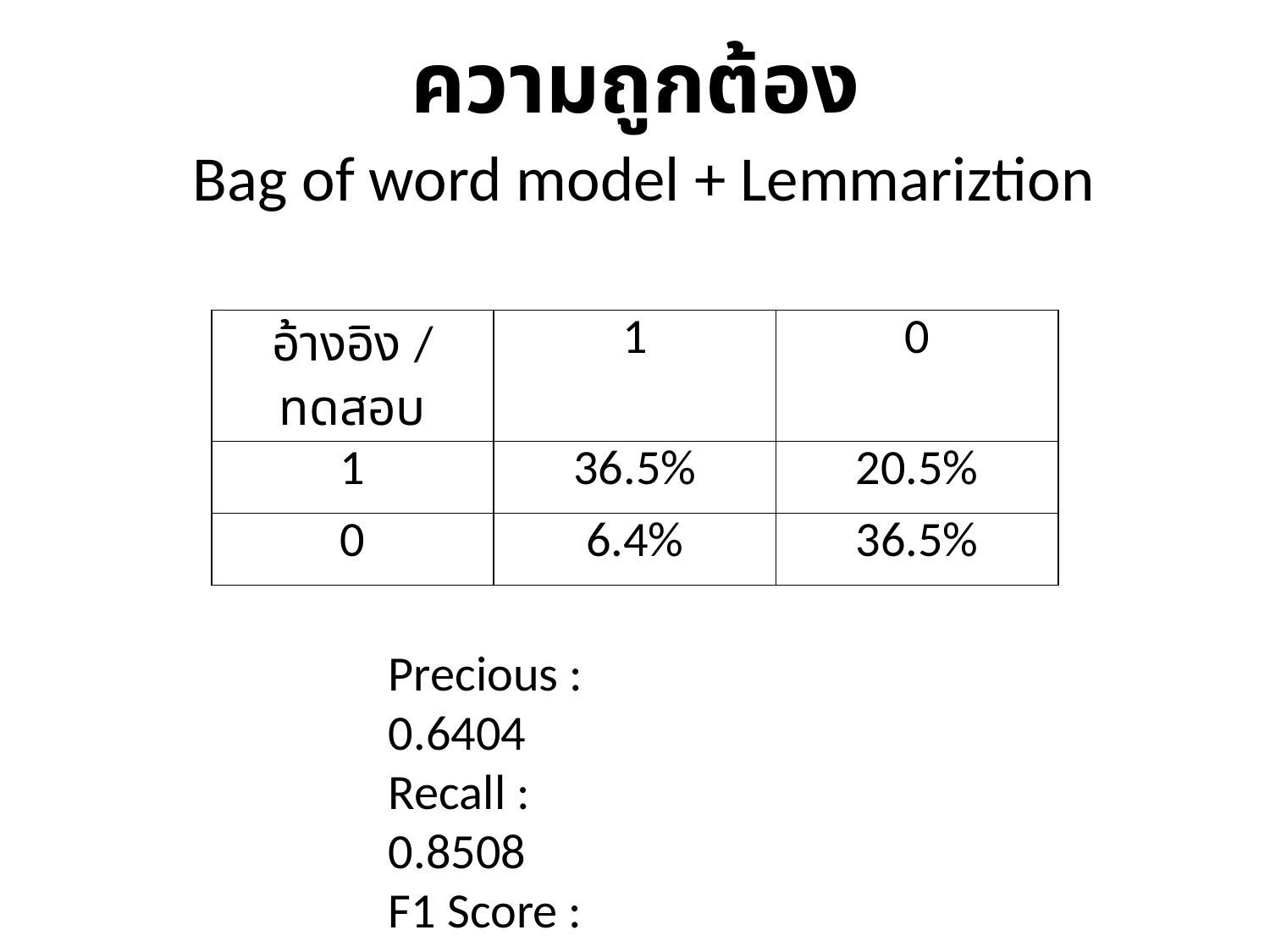

ความถูกต้อง

Bag of word model + Lemmariztion
| อ้างอิง / ทดสอบ | 1 | 0 |
| --- | --- | --- |
| 1 | 36.5% | 20.5% |
| 0 | 6.4% | 36.5% |
Precious :		0.6404
Recall :			0.8508
F1 Score : 		0.7307
Accuracy : 		0.7307